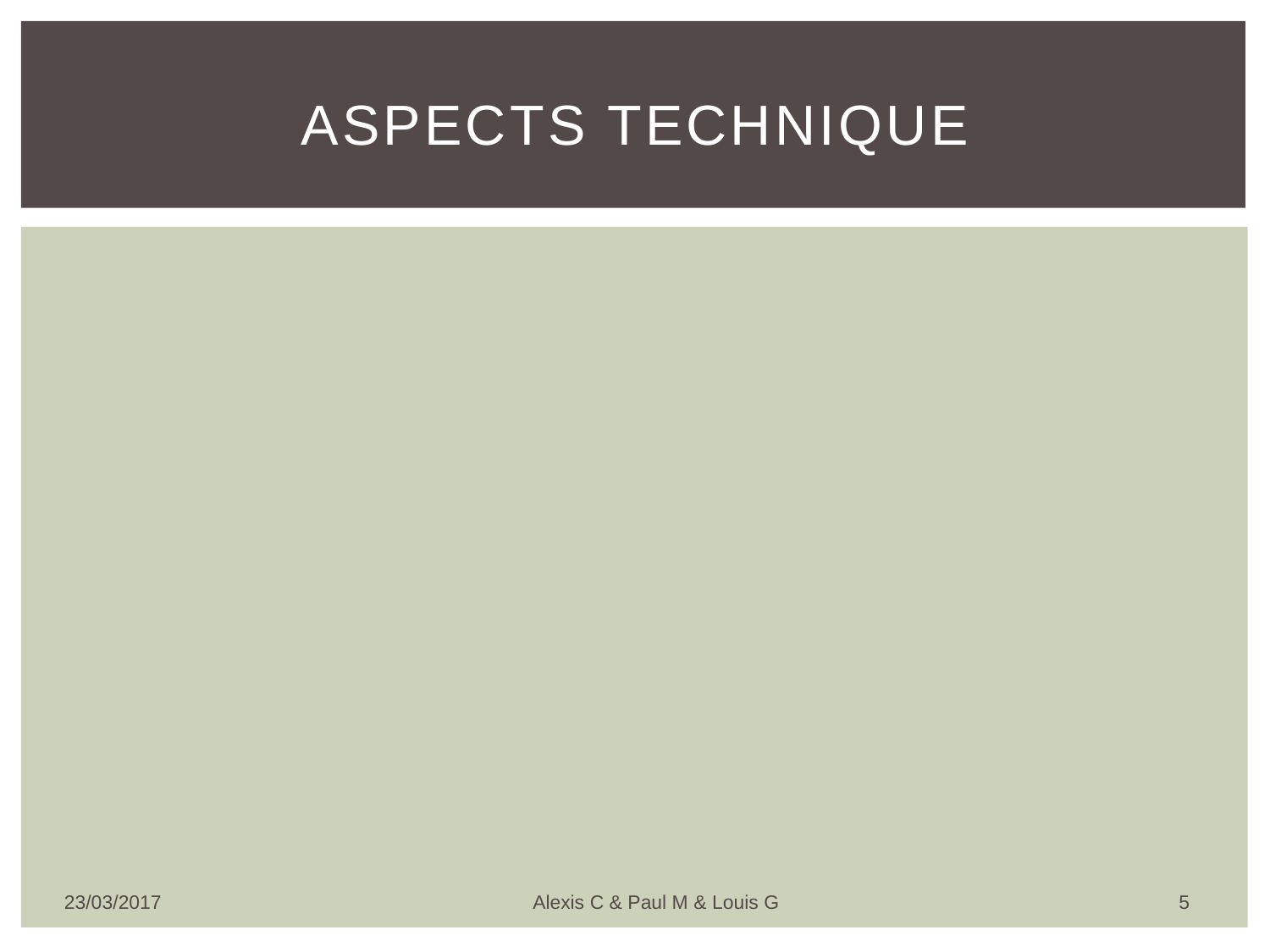

# Aspects technique

5
23/03/2017
Alexis C & Paul M & Louis G